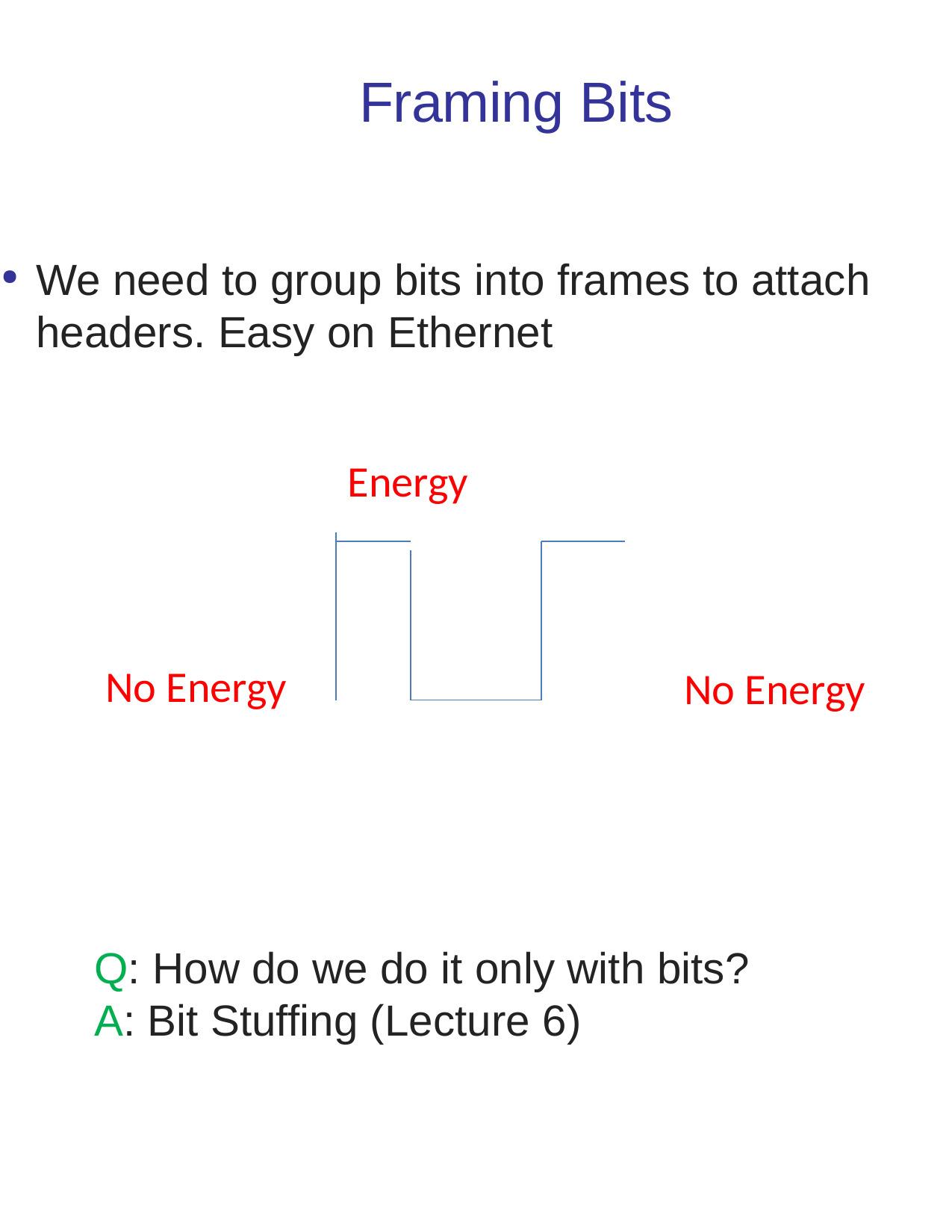

Framing Bits
We need to group bits into frames to attach headers. Easy on Ethernet
Energy
No Energy
No Energy
Q: How do we do it only with bits?
A: Bit Stuffing (Lecture 6)